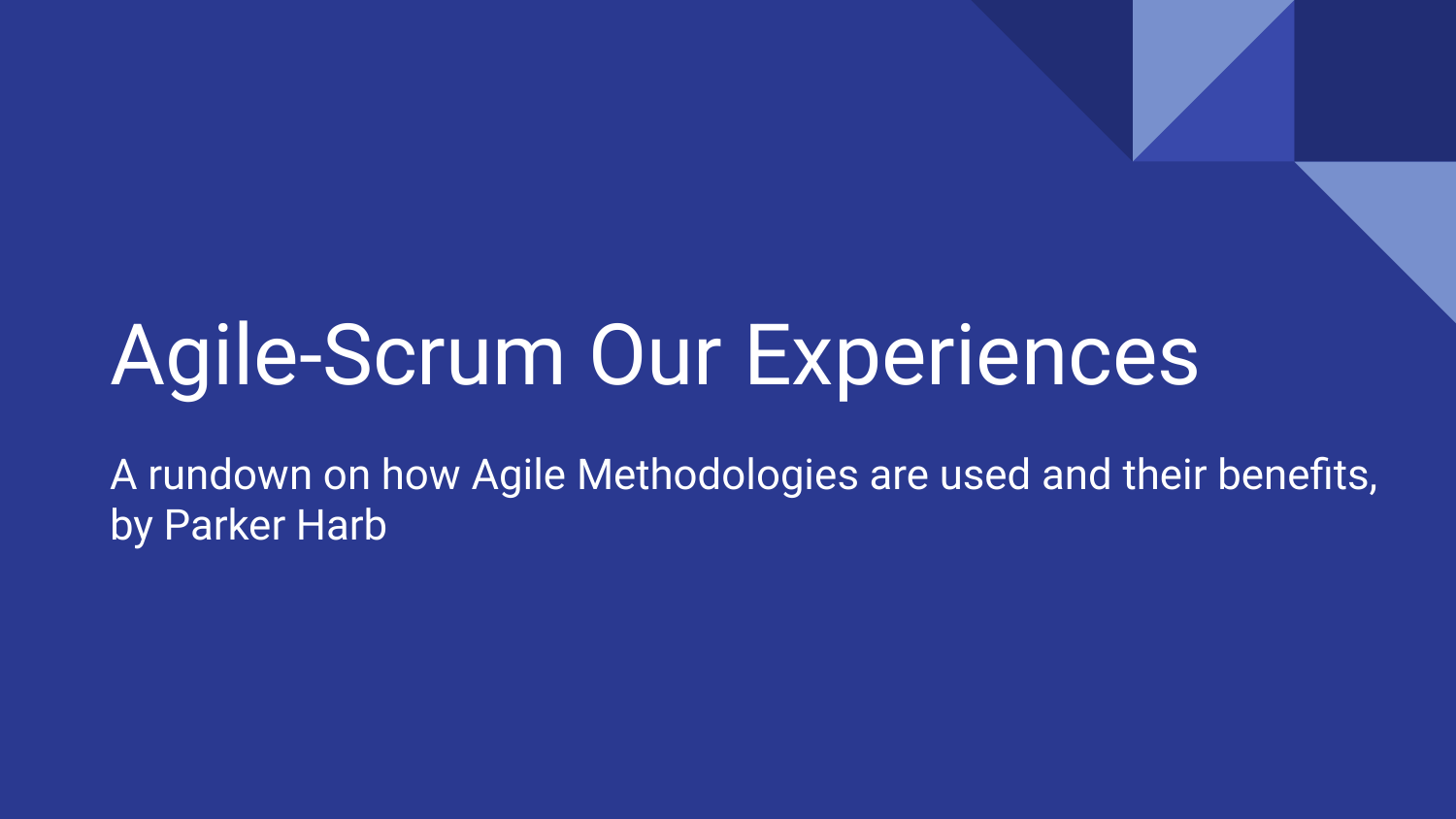

# Agile-Scrum Our Experiences
A rundown on how Agile Methodologies are used and their benefits, by Parker Harb